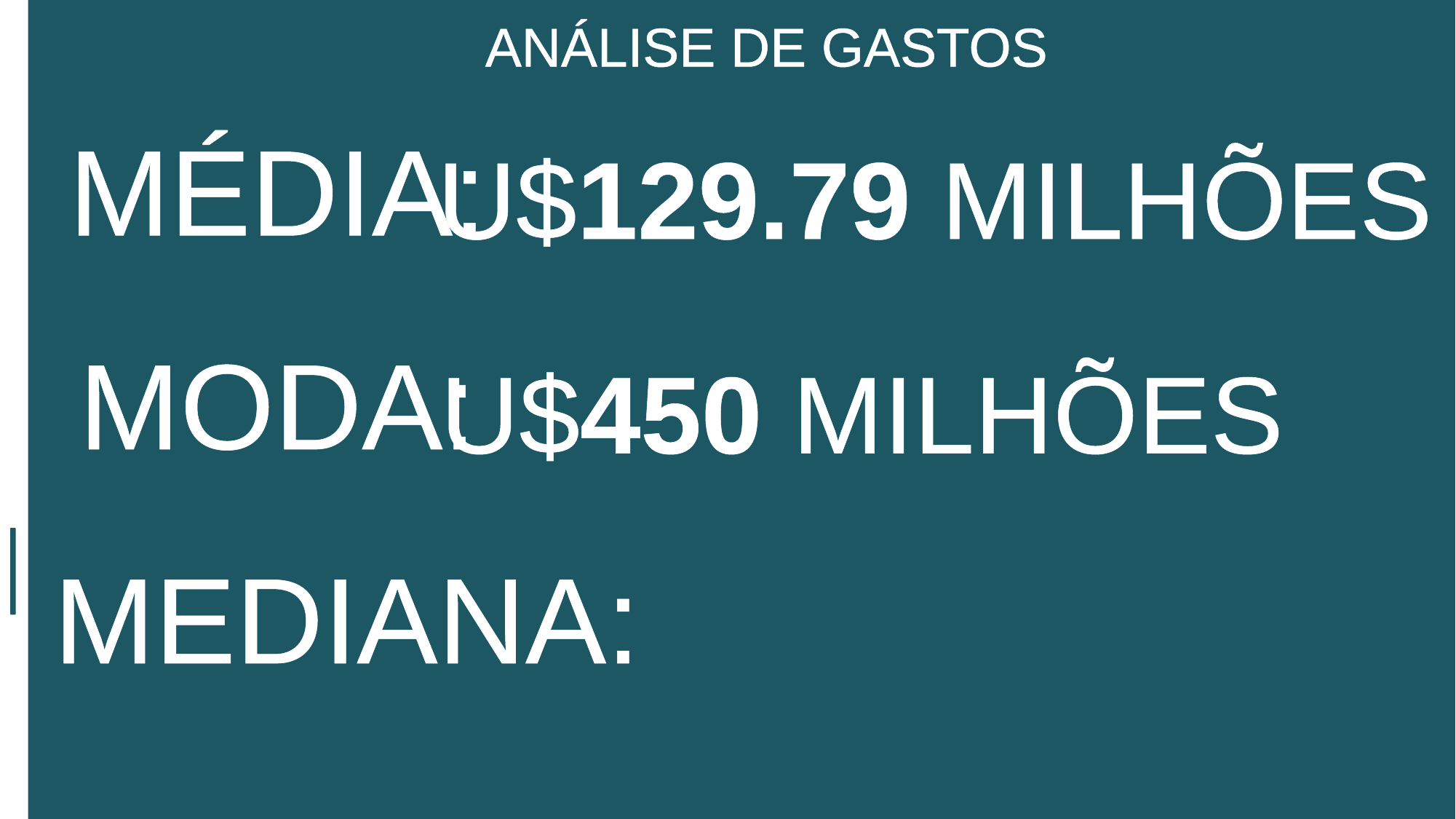

ANÁLISE DE GASTOS
MÉDIA:
U$129.79 MILHÕES
MODA:
U$450 MILHÕES

MEDIANA: